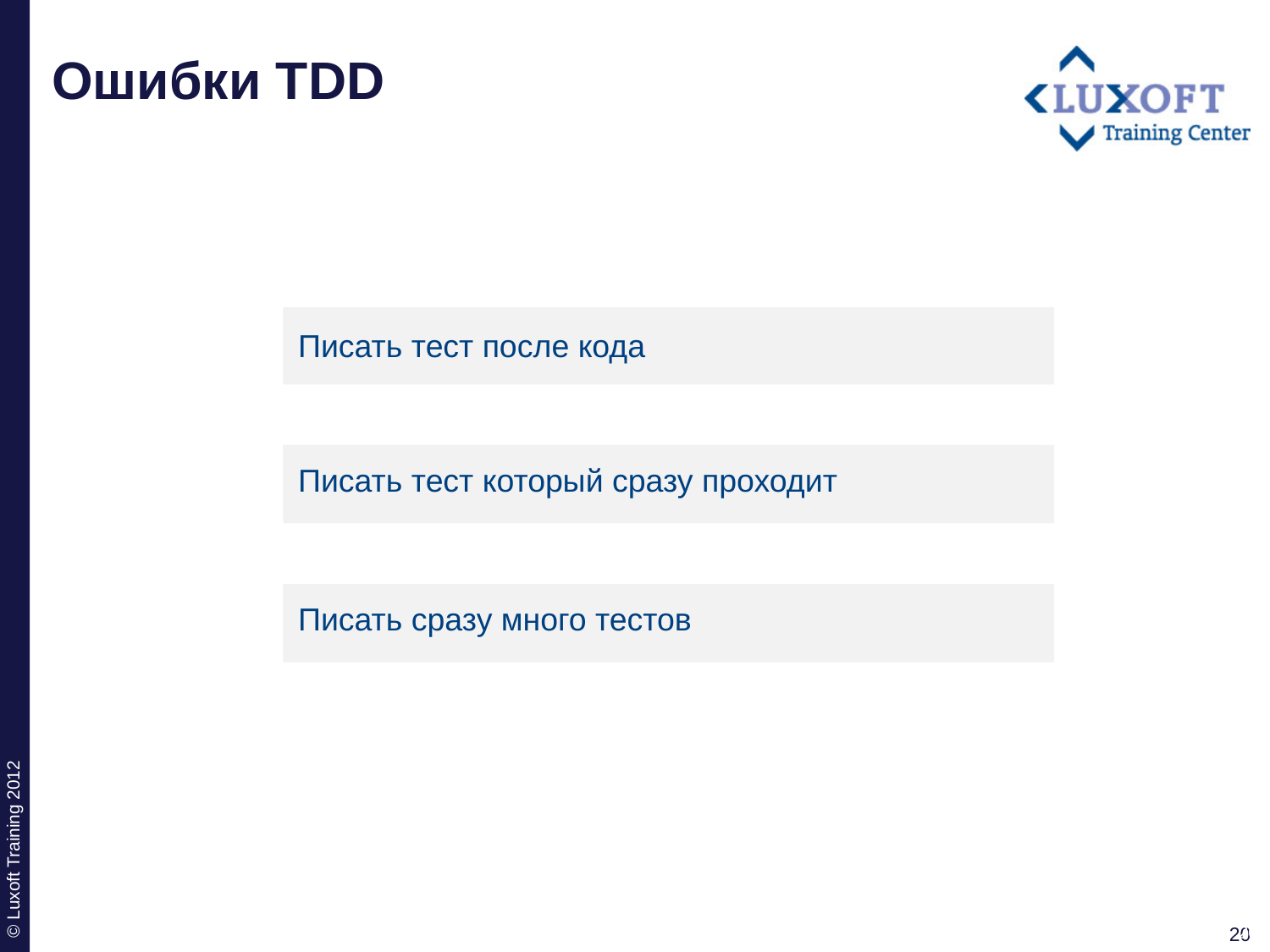

# Ошибки TDD

Писать тест после кода

Писать тест который сразу проходит

Писать сразу много тестов